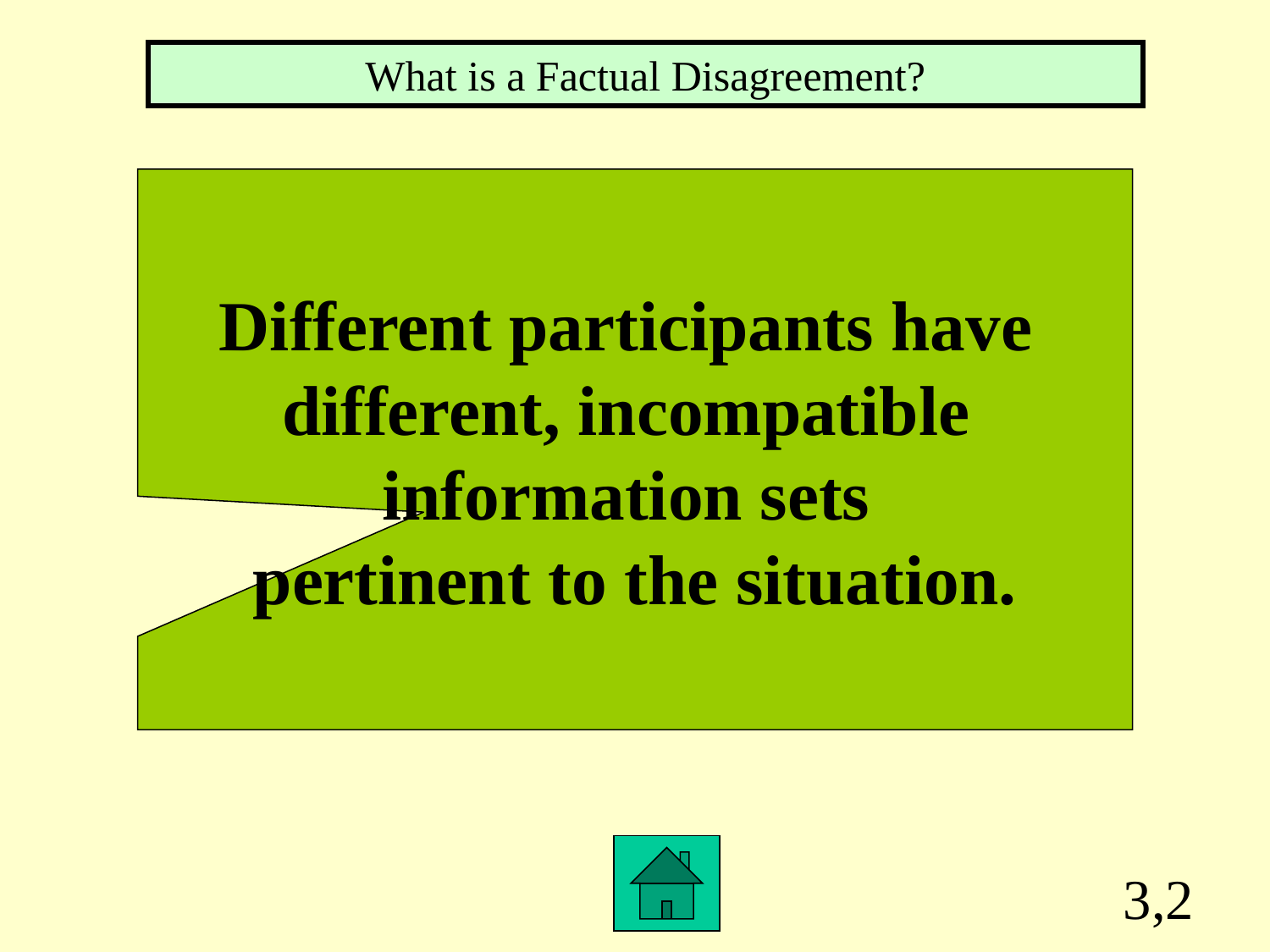

What is a Factual Disagreement?
Different participants have
different, incompatible
information sets
pertinent to the situation.

3,2